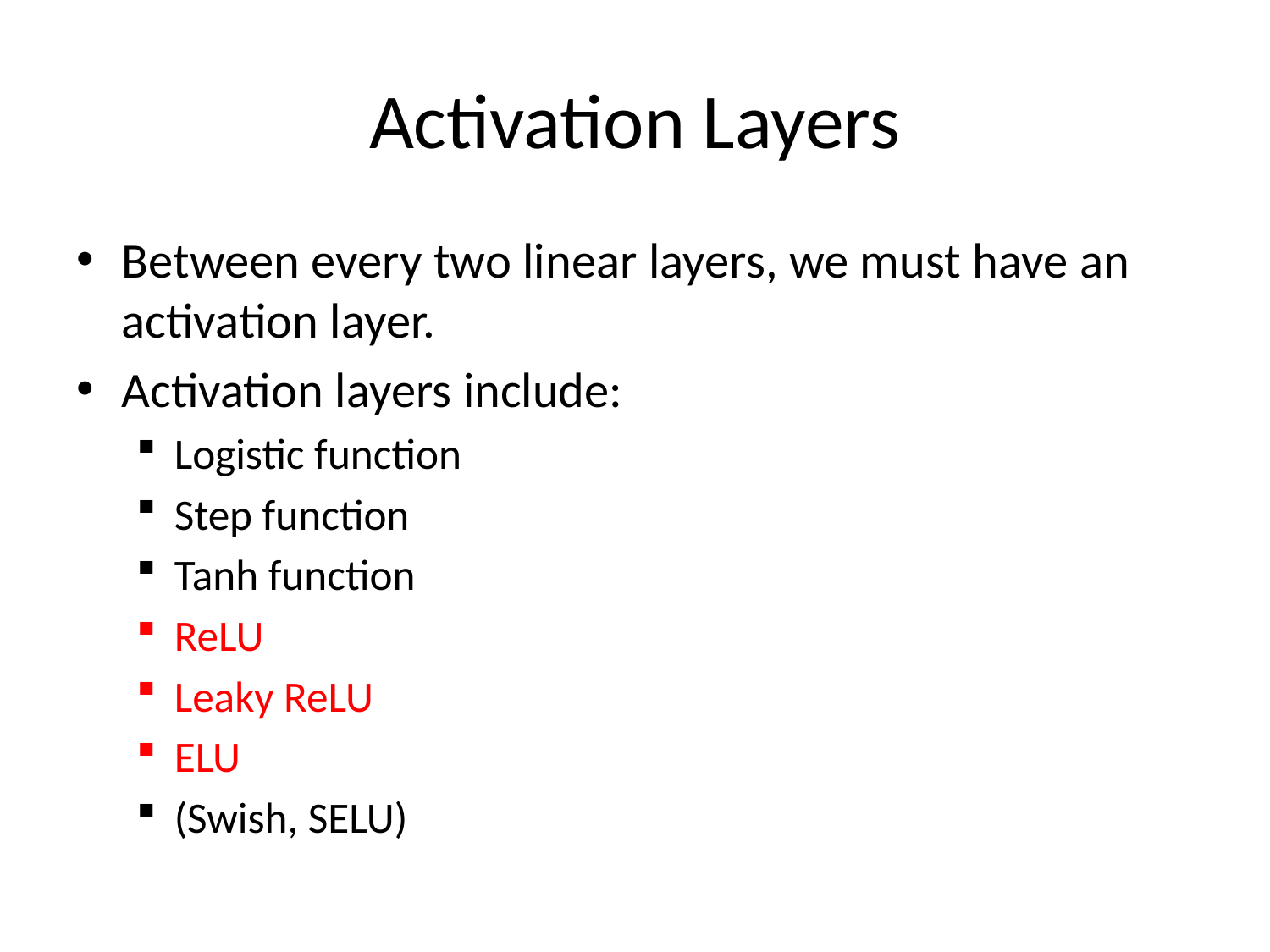

# Activation Layers
Between every two linear layers, we must have an activation layer.
Activation layers include:
Logistic function
Step function
Tanh function
ReLU
Leaky ReLU
ELU
(Swish, SELU)